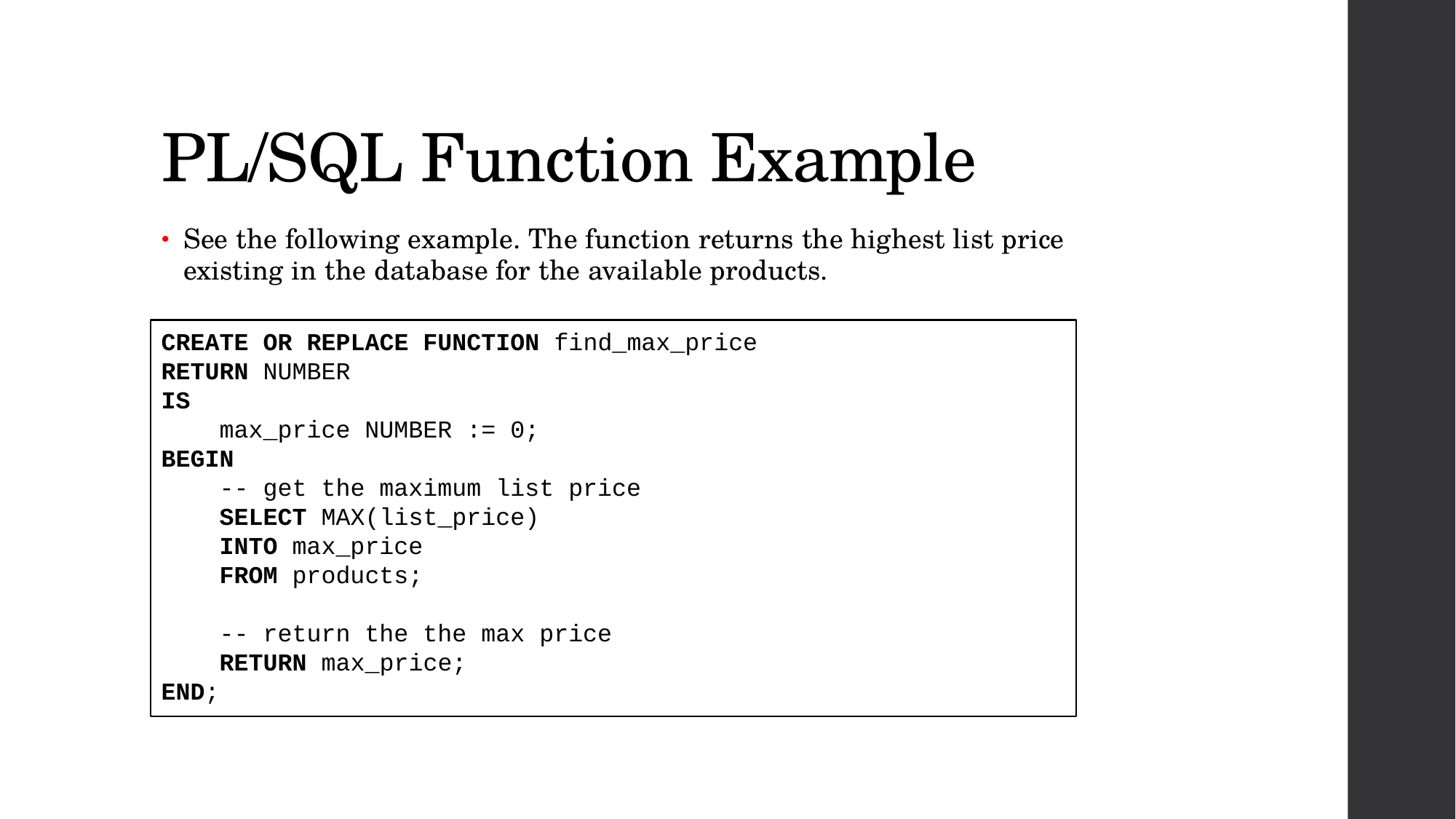

# PL/SQL Function Example
See the following example. The function returns the highest list price existing in the database for the available products.

CREATE OR REPLACE FUNCTION find_max_price
RETURN NUMBER
IS
    max_price NUMBER := 0;
BEGIN
    -- get the maximum list price
    SELECT MAX(list_price)
    INTO max_price
    FROM products;

    -- return the the max price
    RETURN max_price;
END;